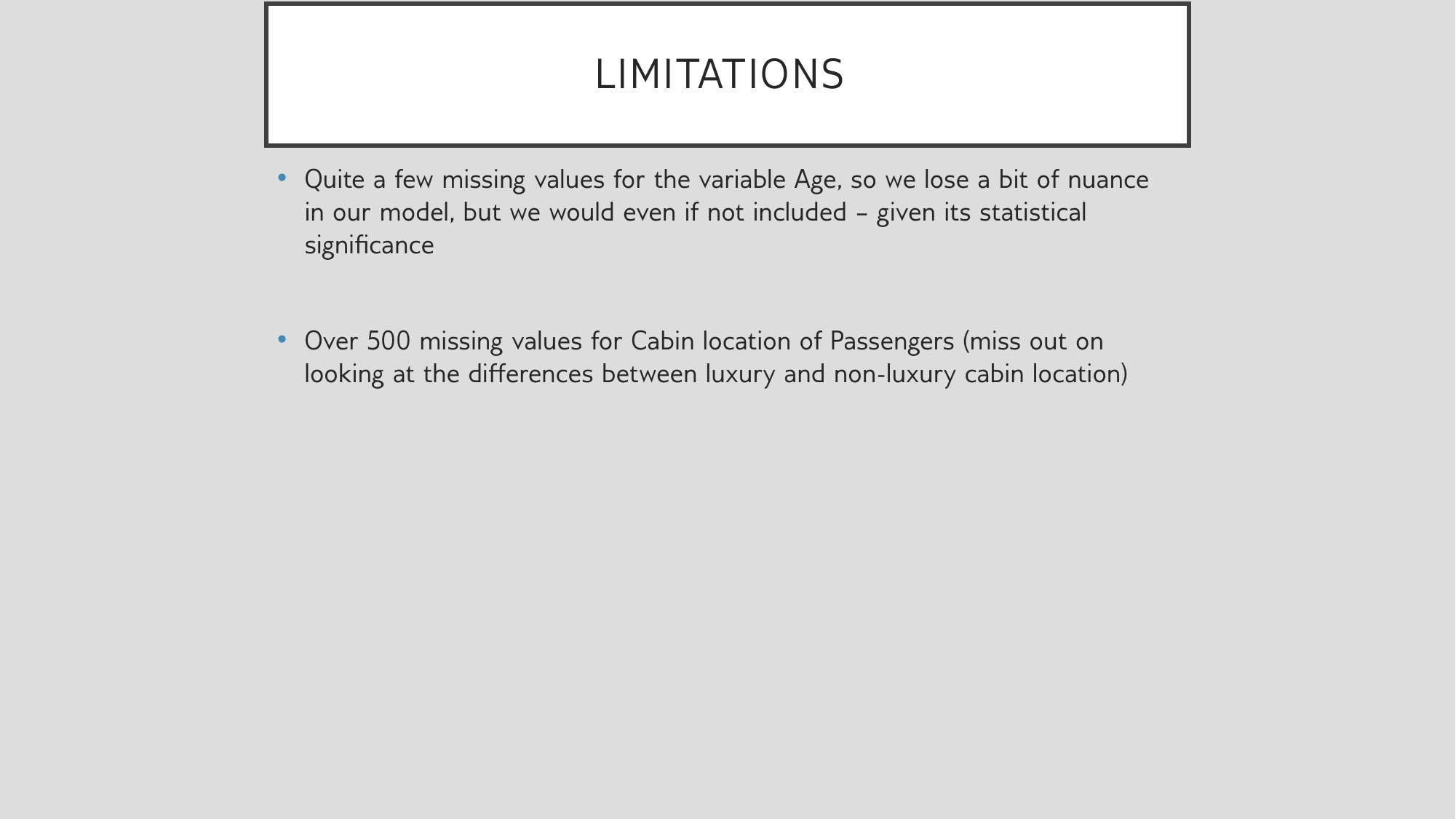

# LIMITATIONS
Quite a few missing values for the variable Age, so we lose a bit of nuance in our model, but we would even if not included – given its statistical significance

Over 500 missing values for Cabin location of Passengers (miss out on looking at the differences between luxury and non-luxury cabin location)